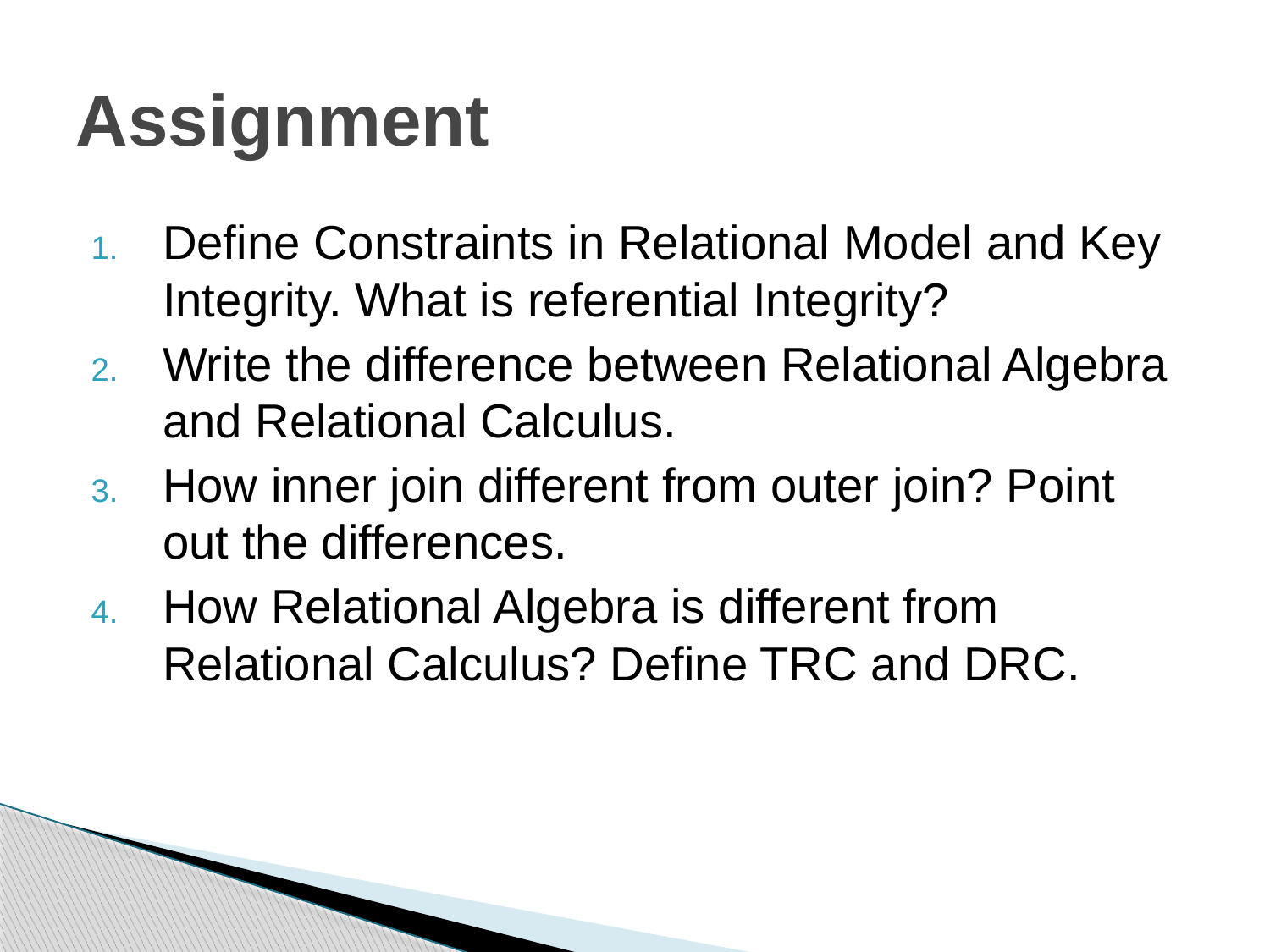

# Assignment
Define Constraints in Relational Model and Key Integrity. What is referential Integrity?
Write the difference between Relational Algebra and Relational Calculus.
How inner join different from outer join? Point out the differences.
How Relational Algebra is different from Relational Calculus? Define TRC and DRC.